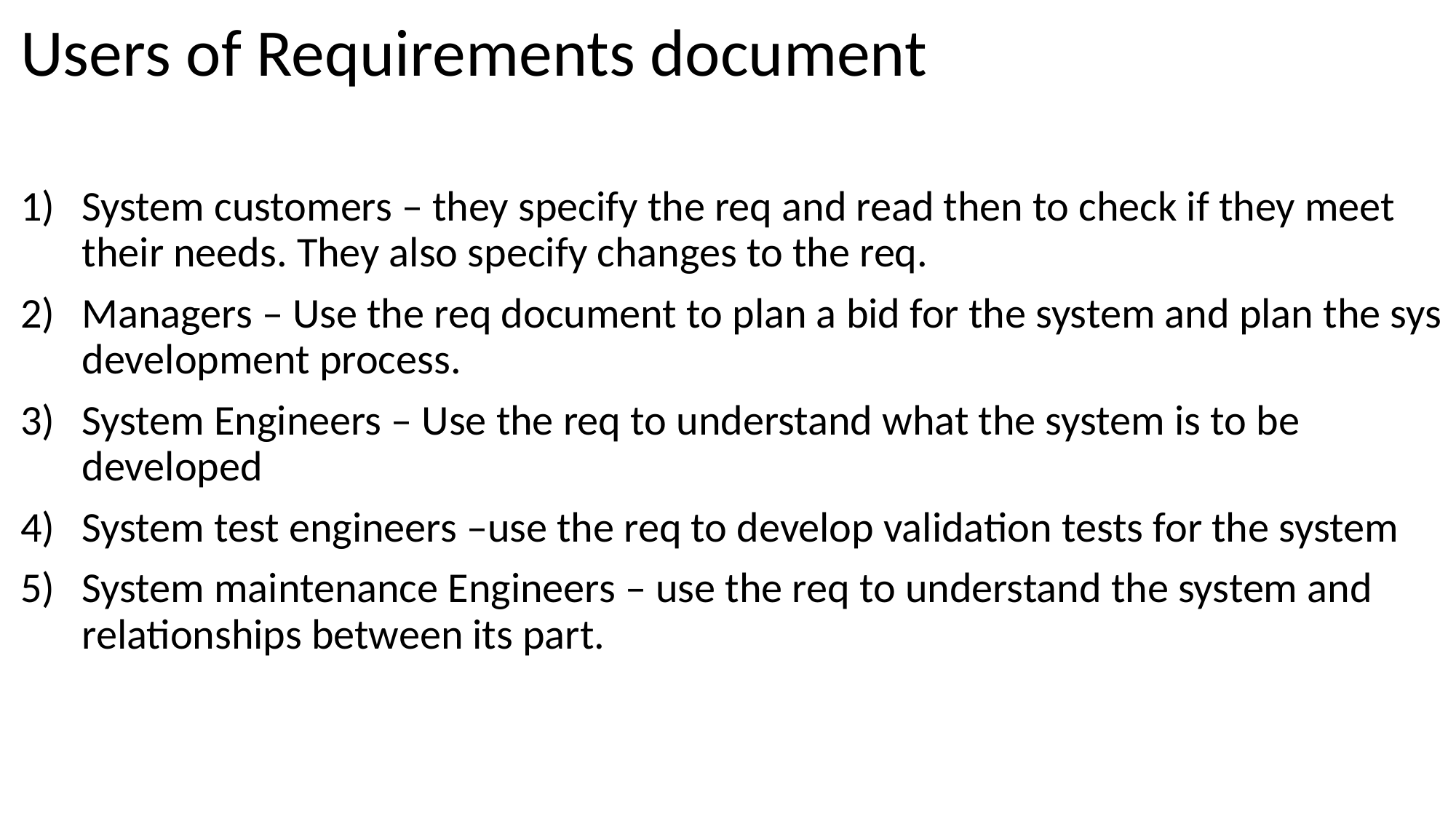

# Users of Requirements document

System customers – they specify the req and read then to check if they meet their needs. They also specify changes to the req.
Managers – Use the req document to plan a bid for the system and plan the sys development process.
System Engineers – Use the req to understand what the system is to be developed
System test engineers –use the req to develop validation tests for the system
System maintenance Engineers – use the req to understand the system and relationships between its part.